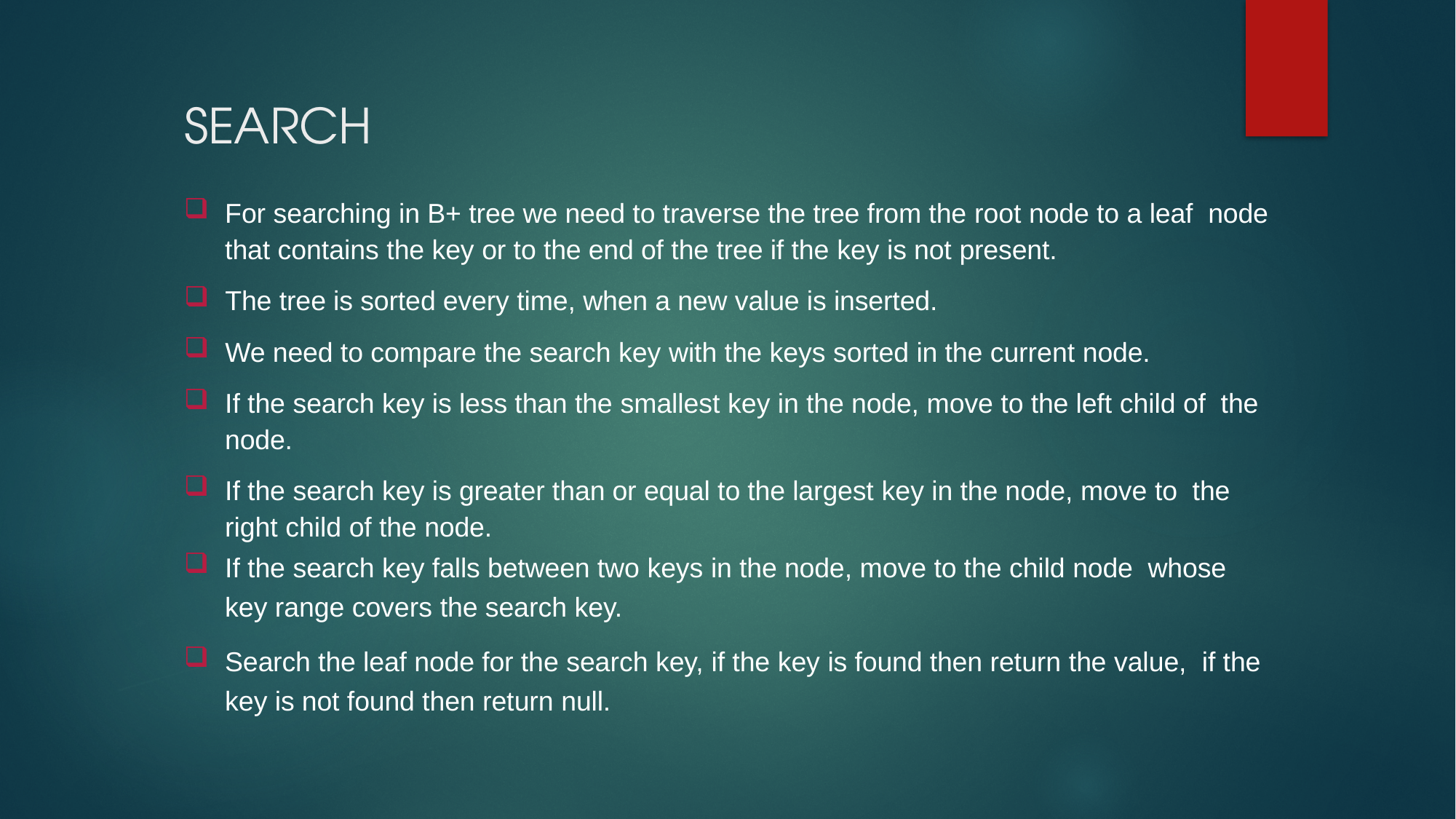

# SEARCH
For searching in B+ tree we need to traverse the tree from the root node to a leaf  node that contains the key or to the end of the tree if the key is not present.
The tree is sorted every time, when a new value is inserted.
We need to compare the search key with the keys sorted in the current node.
If the search key is less than the smallest key in the node, move to the left child of  the node.
If the search key is greater than or equal to the largest key in the node, move to  the right child of the node.
If the search key falls between two keys in the node, move to the child node  whose key range covers the search key.
Search the leaf node for the search key, if the key is found then return the value,  if the key is not found then return null.